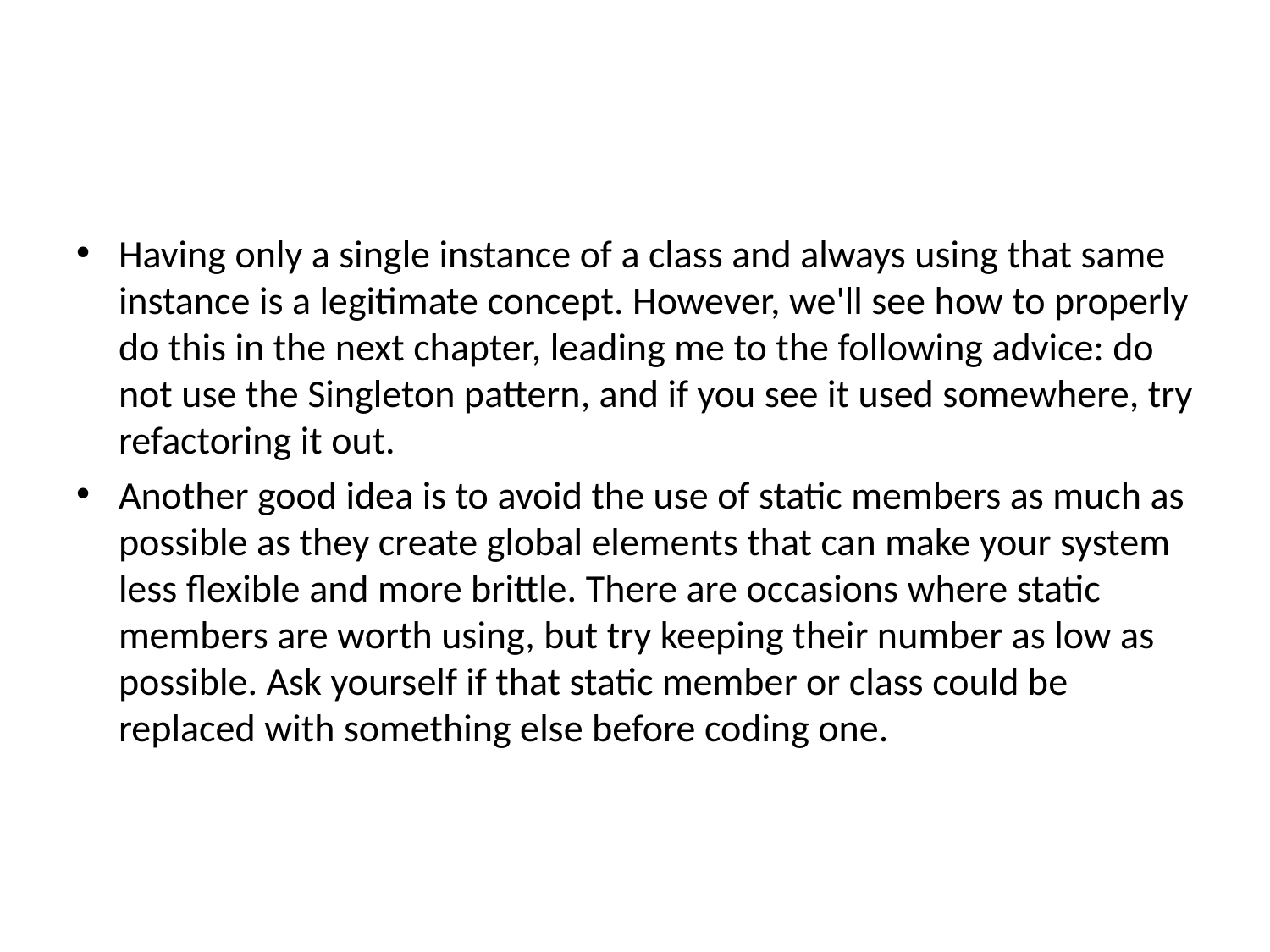

#
Having only a single instance of a class and always using that same instance is a legitimate concept. However, we'll see how to properly do this in the next chapter, leading me to the following advice: do not use the Singleton pattern, and if you see it used somewhere, try refactoring it out.
Another good idea is to avoid the use of static members as much as possible as they create global elements that can make your system less flexible and more brittle. There are occasions where static members are worth using, but try keeping their number as low as possible. Ask yourself if that static member or class could be replaced with something else before coding one.